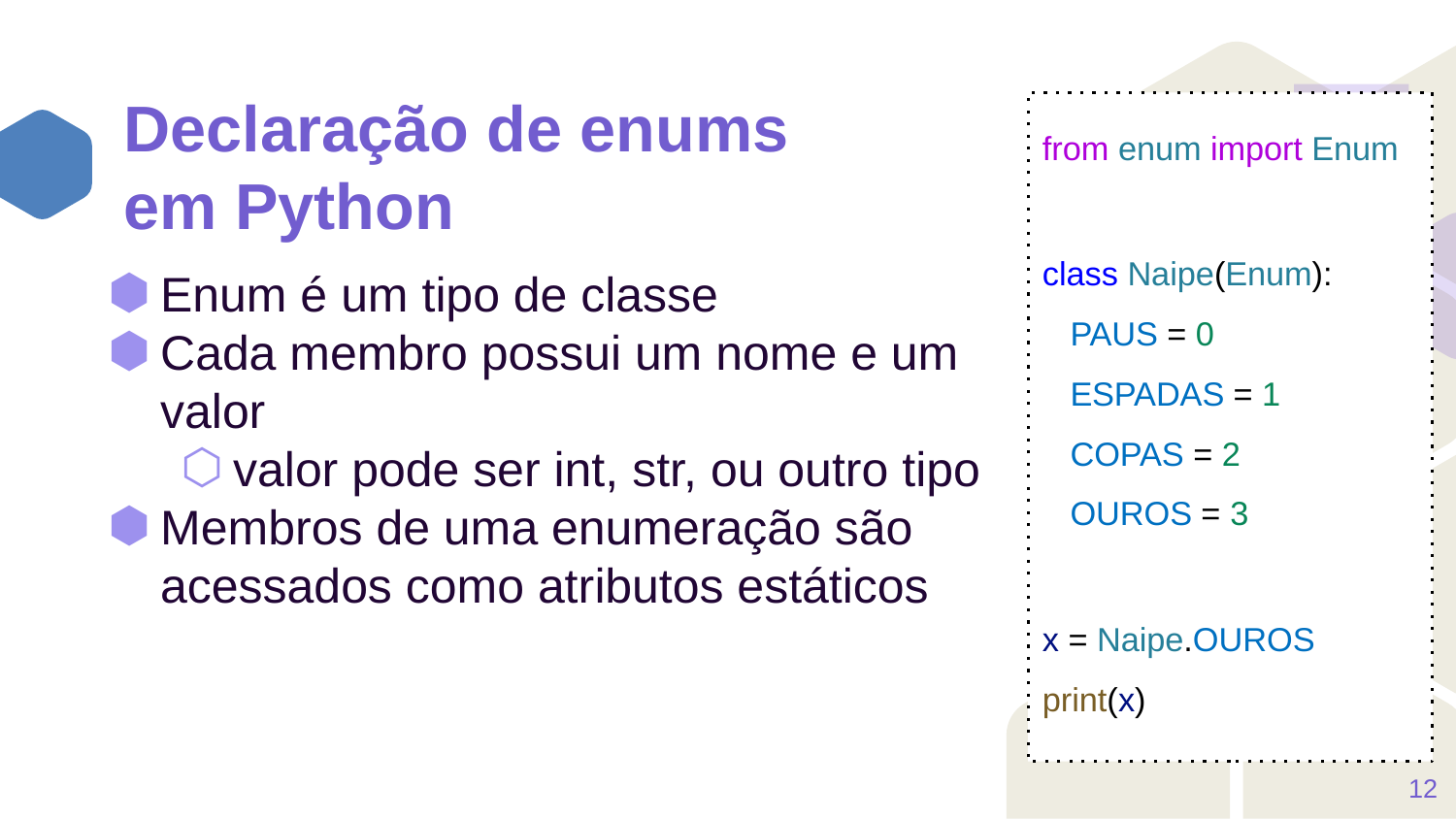

from enum import Enum

class Naipe(Enum):
   PAUS = 0
   ESPADAS = 1
   COPAS = 2
   OUROS = 3

x = Naipe.OUROS
print(x)
Declaração de enums
em Python
Enum é um tipo de classe
Cada membro possui um nome e um valor
valor pode ser int, str, ou outro tipo
Membros de uma enumeração são acessados como atributos estáticos
12